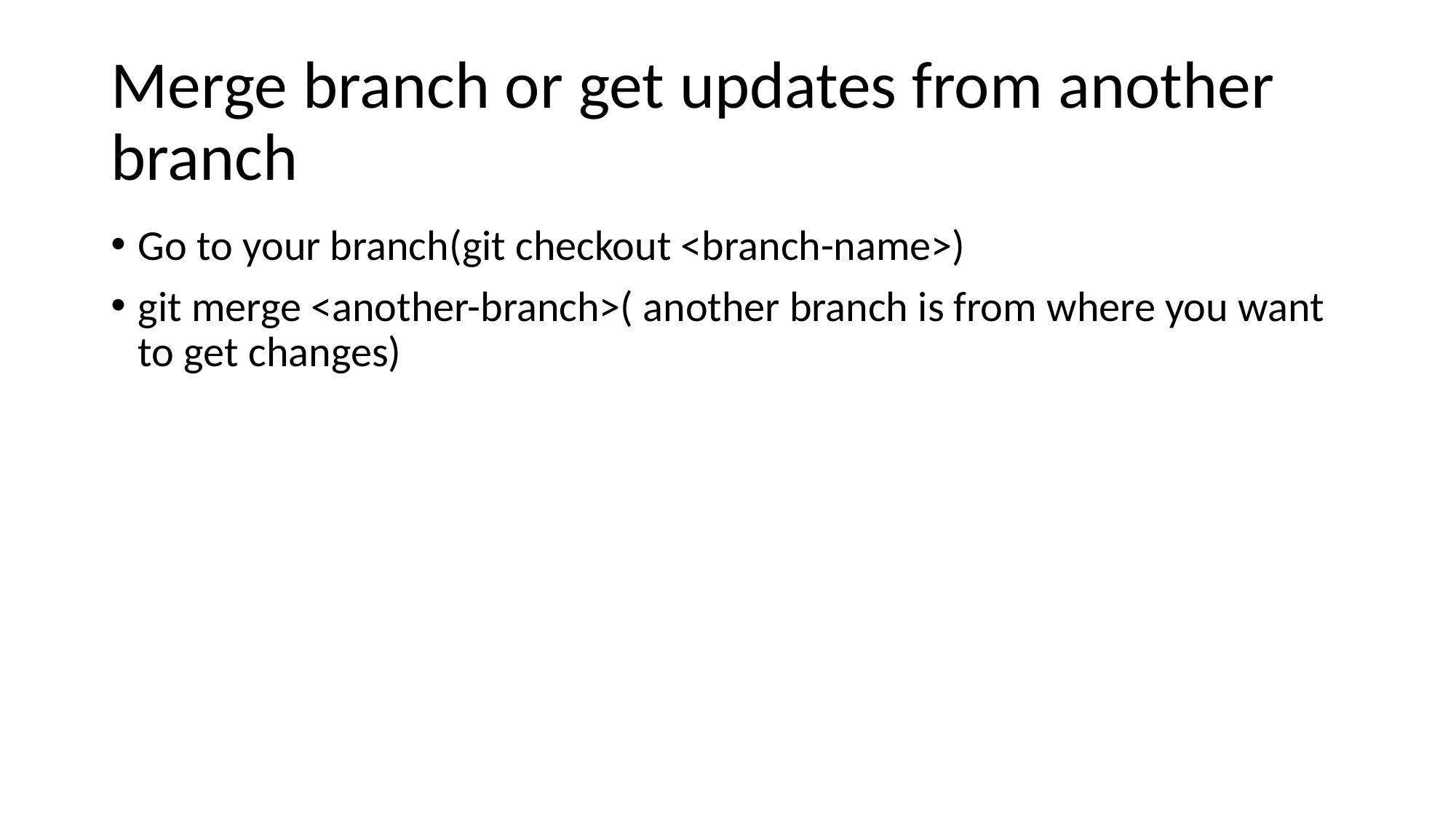

# Merge branch or get updates from another branch
Go to your branch(git checkout <branch-name>)
git merge <another-branch>( another branch is from where you want to get changes)